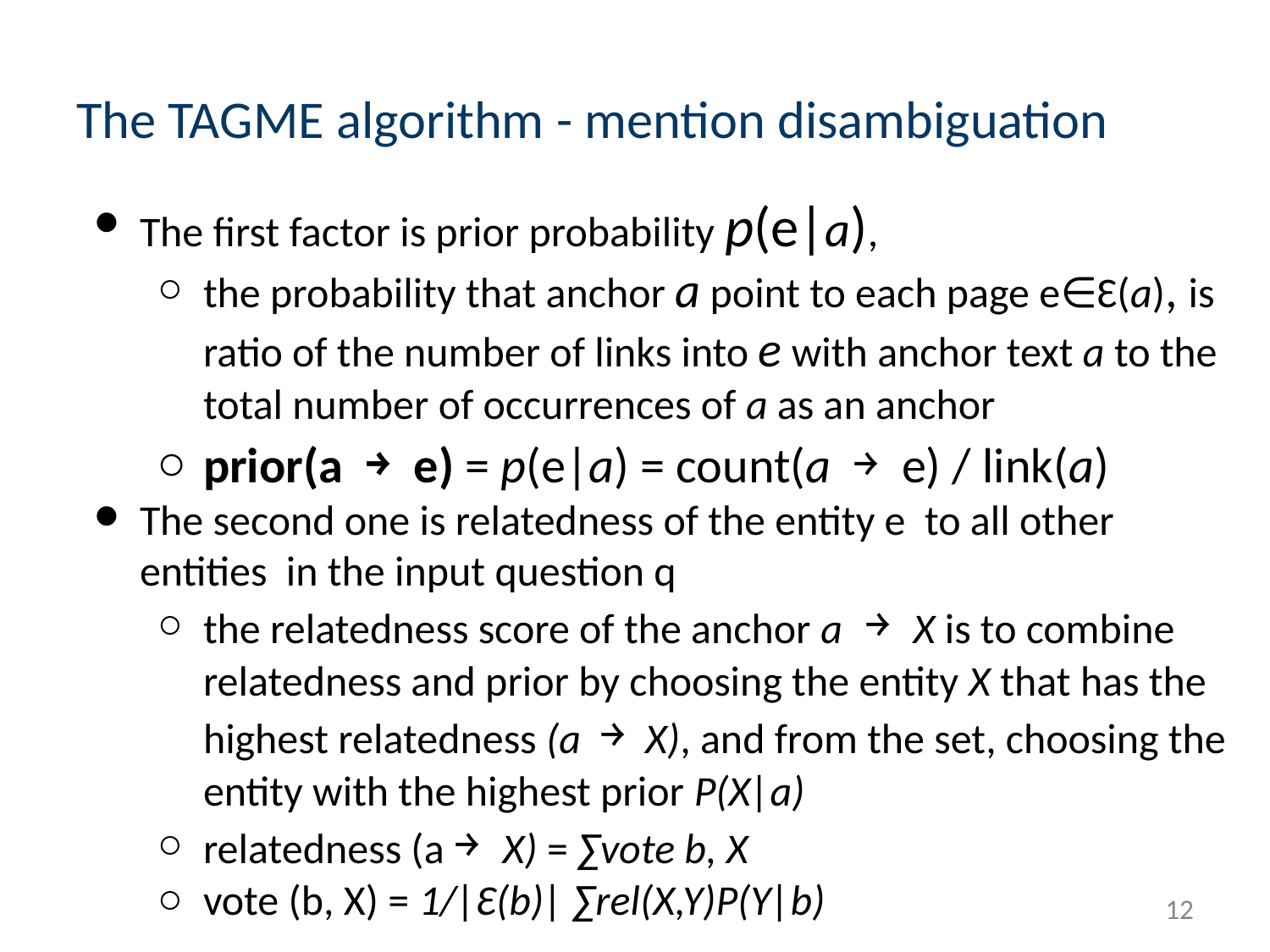

# The TAGME algorithm - mention disambiguation
The first factor is prior probability p(e|a),
the probability that anchor a point to each page e∈Ɛ(a), is ratio of the number of links into e with anchor text a to the total number of occurrences of a as an anchor
prior(a ￫ e) = p(e|a) = count(a ￫ e) / link(a)
The second one is relatedness of the entity e  to all other entities  in the input question q
the relatedness score of the anchor a ￫ X is to combine relatedness and prior by choosing the entity X that has the highest relatedness (a ￫ X), and from the set, choosing the entity with the highest prior P(X|a)
relatedness (a￫ X) = ∑vote b, X
vote (b, X) = 1/|Ɛ(b)| ∑rel(X,Y)P(Y|b)
12